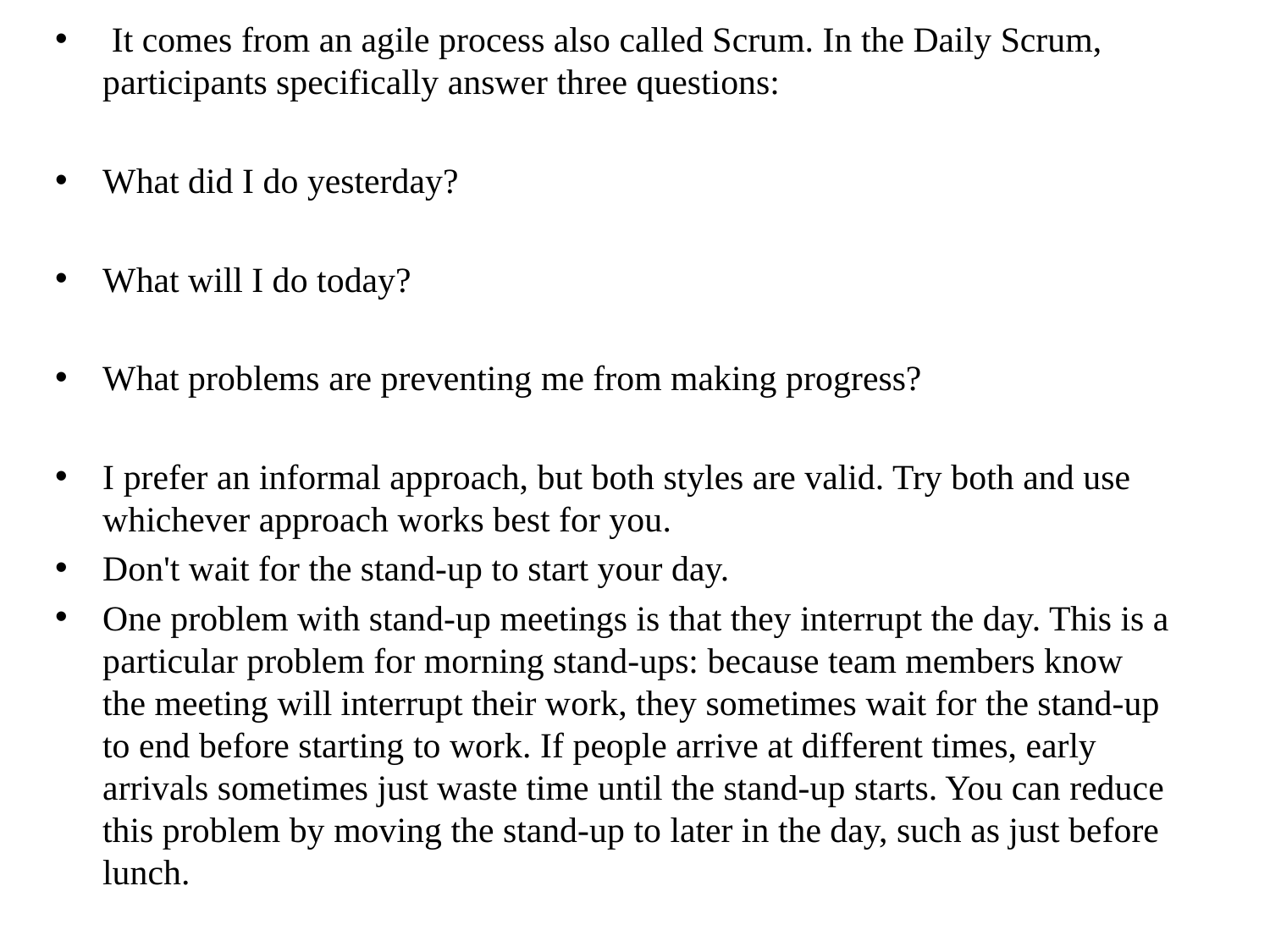

It comes from an agile process also called Scrum. In the Daily Scrum, participants specifically answer three questions:

What did I do yesterday?

What will I do today?

What problems are preventing me from making progress?

I prefer an informal approach, but both styles are valid. Try both and use whichever approach works best for you.
Don't wait for the stand-up to start your day.
One problem with stand-up meetings is that they interrupt the day. This is a particular problem for morning stand-ups: because team members know the meeting will interrupt their work, they sometimes wait for the stand-up to end before starting to work. If people arrive at different times, early arrivals sometimes just waste time until the stand-up starts. You can reduce this problem by moving the stand-up to later in the day, such as just before lunch.